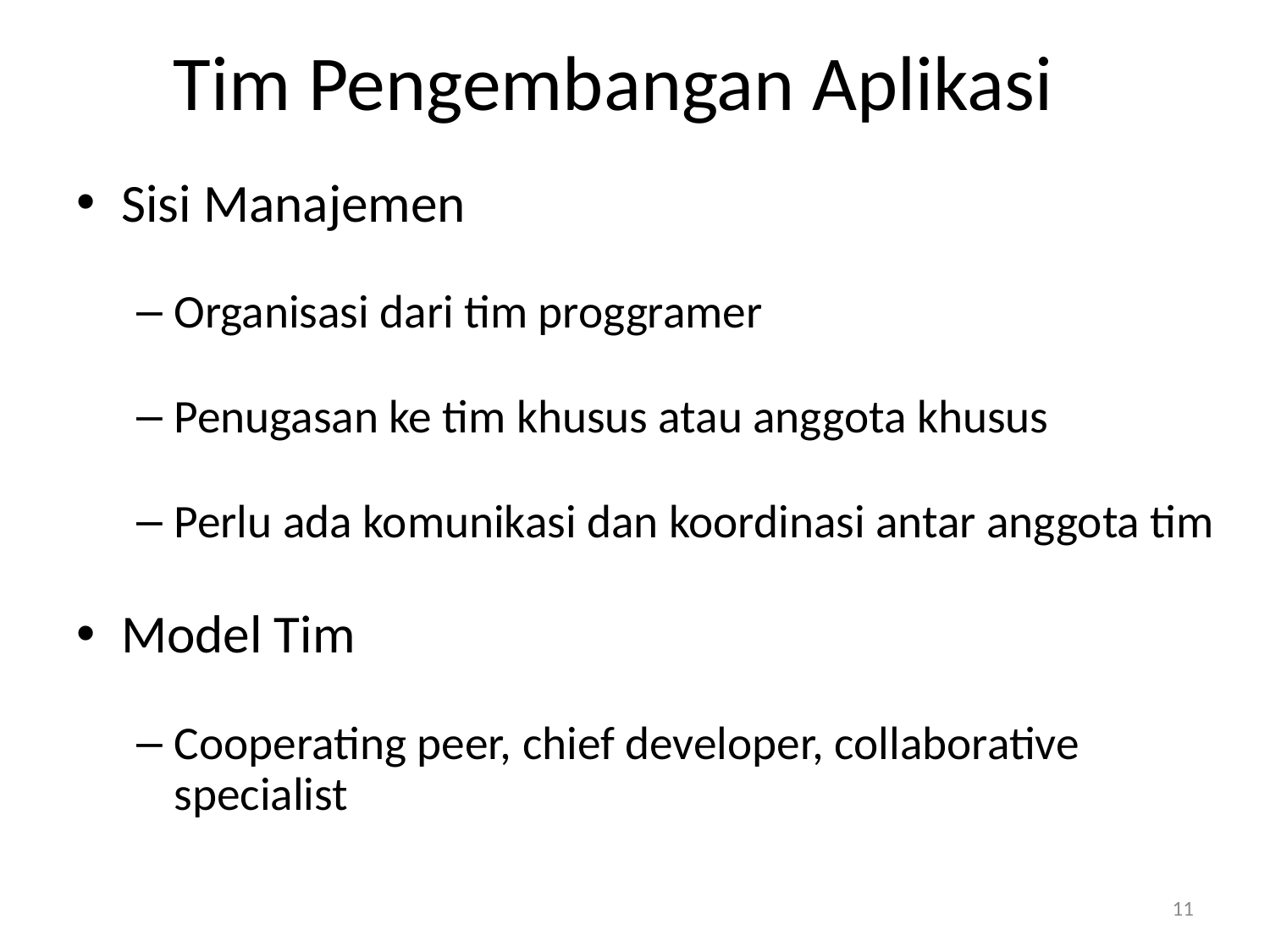

# Tim Pengembangan Aplikasi
Sisi Manajemen
Organisasi dari tim proggramer
Penugasan ke tim khusus atau anggota khusus
Perlu ada komunikasi dan koordinasi antar anggota tim
Model Tim
Cooperating peer, chief developer, collaborative specialist
11